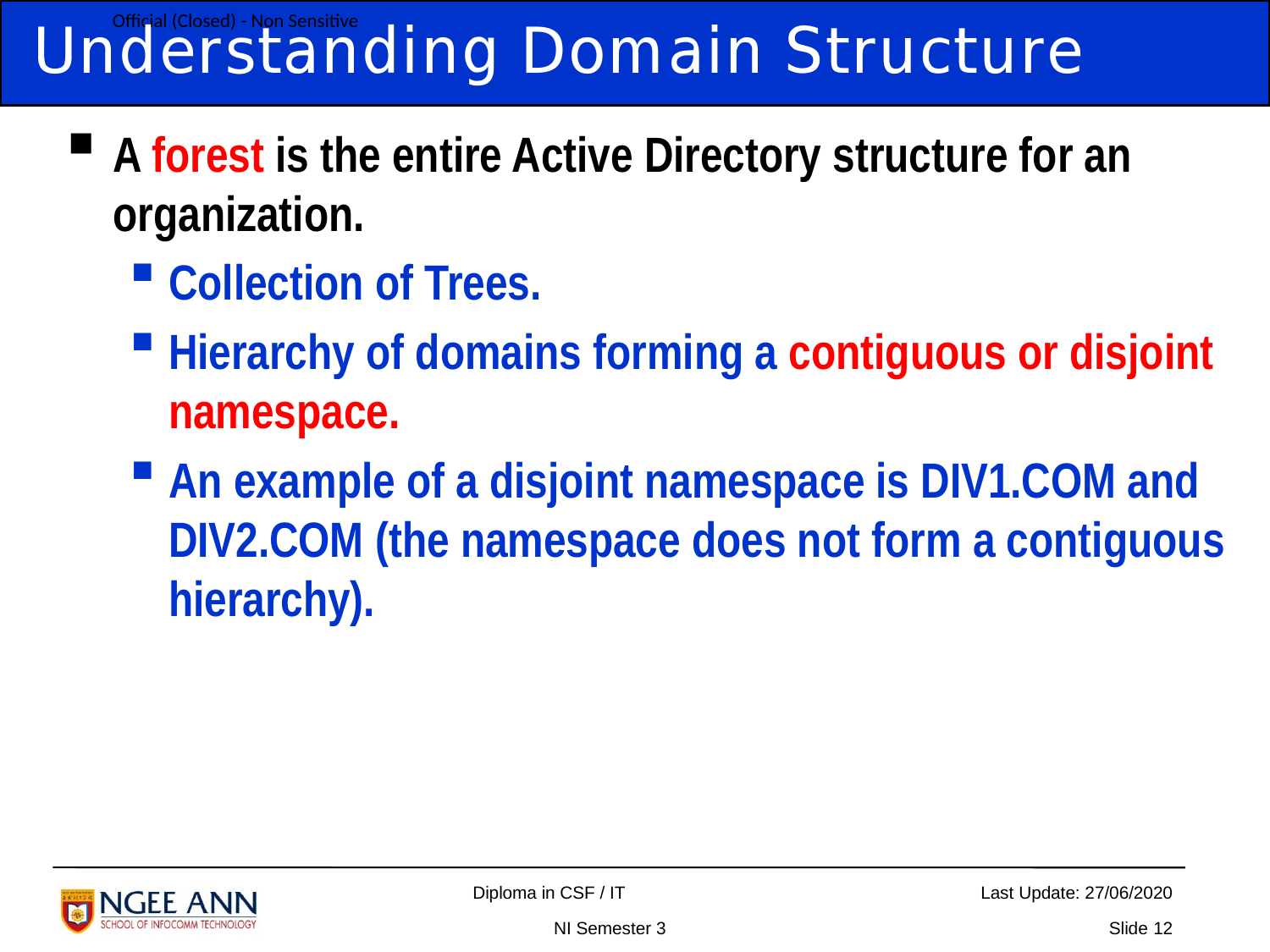

Understanding Domain Structure
A forest is the entire Active Directory structure for an organization.
Collection of Trees.
Hierarchy of domains forming a contiguous or disjoint namespace.
An example of a disjoint namespace is DIV1.COM and DIV2.COM (the namespace does not form a contiguous hierarchy).